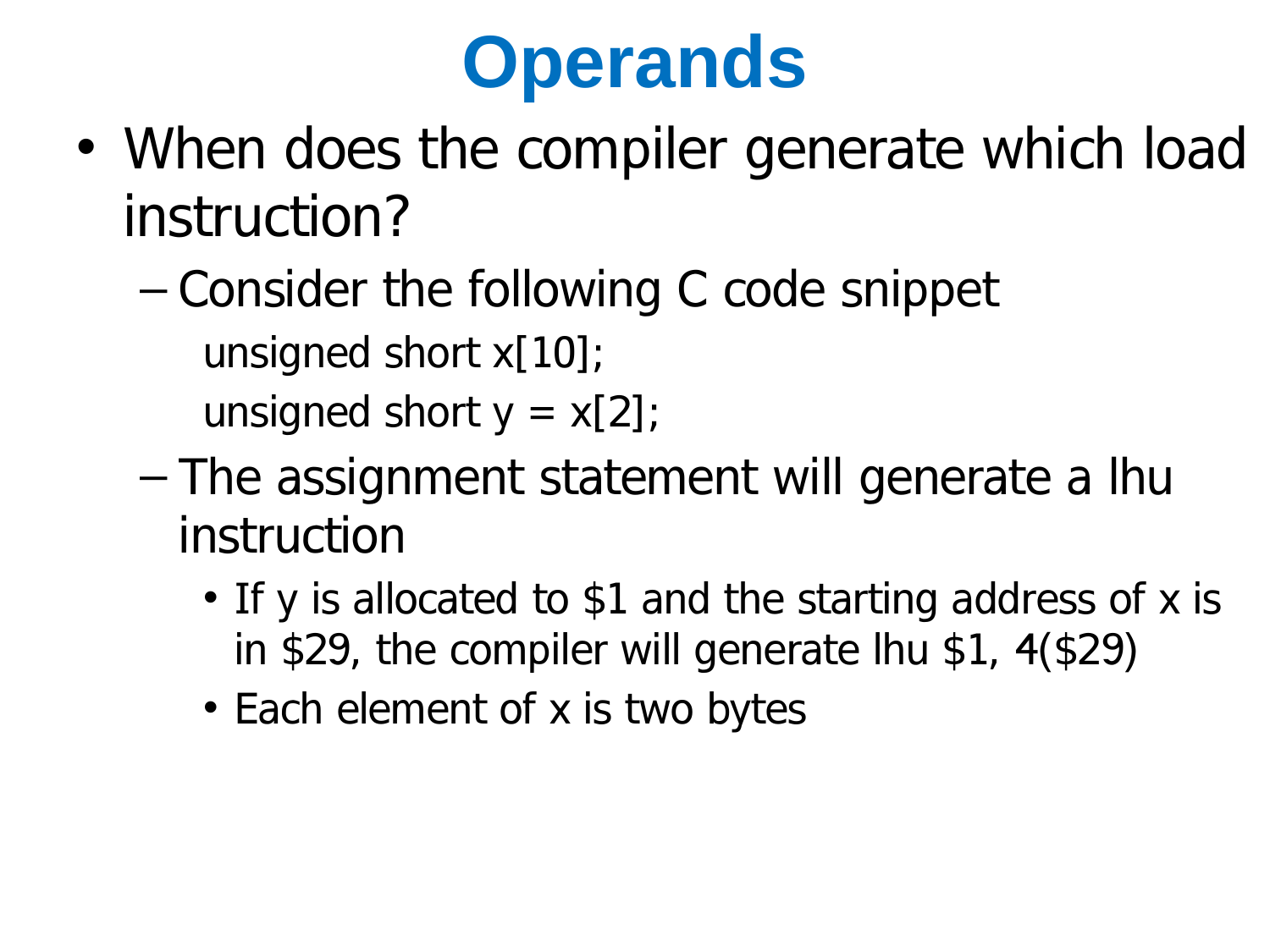

# Operands
When does the compiler generate which load instruction?
Consider the following C code snippet
unsigned short x[10];
unsigned short y = x[2];
The assignment statement will generate a lhu instruction
If y is allocated to $1 and the starting address of x is in $29, the compiler will generate lhu $1, 4($29)
Each element of x is two bytes